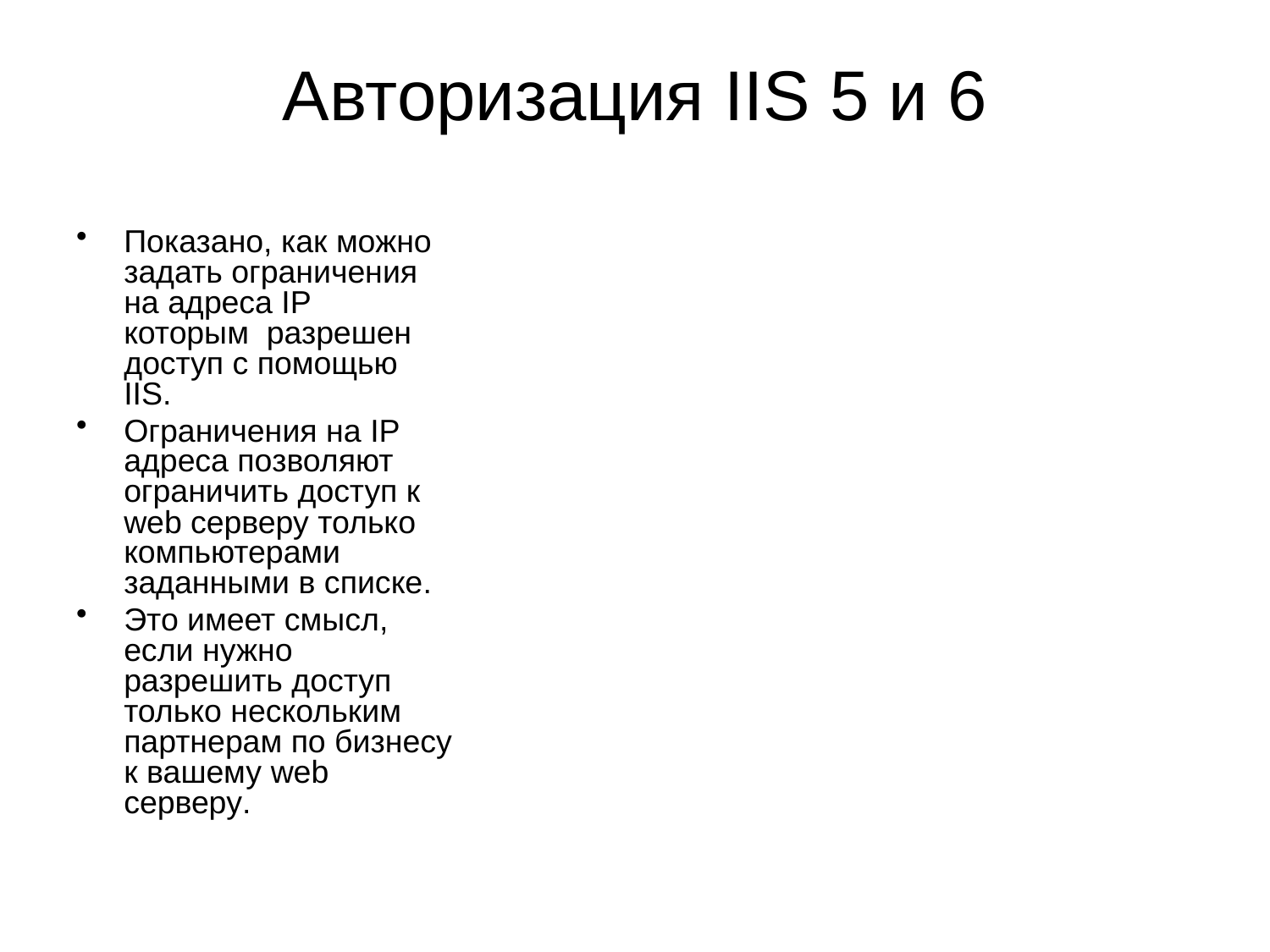

# Авторизация IIS 5 и 6

Показано, как можно задать ограничения на адреса IP  которым  разрешен доступ с помощью IIS.
Ограничения на IP адреса позволяют ограничить доступ к web серверу только компьютерами заданными в списке.
Это имеет смысл, если нужно разрешить доступ только нескольким партнерам по бизнесу к вашему web серверу.